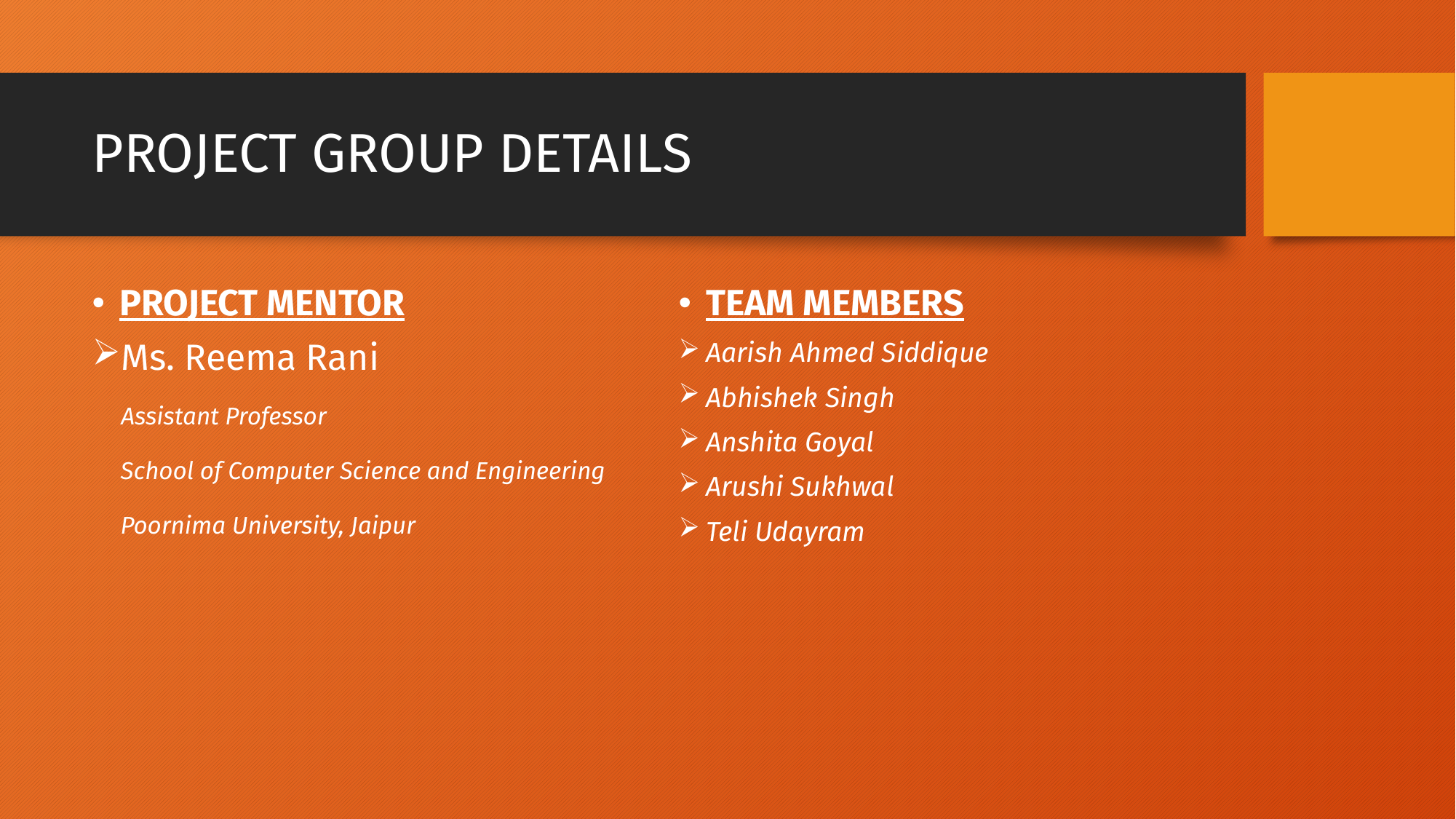

# PROJECT GROUP DETAILS
PROJECT MENTOR
Ms. Reema Rani
   Assistant Professor
   School of Computer Science and Engineering
   Poornima University, Jaipur
TEAM MEMBERS
Aarish Ahmed Siddique
Abhishek Singh
Anshita Goyal
Arushi Sukhwal
Teli Udayram